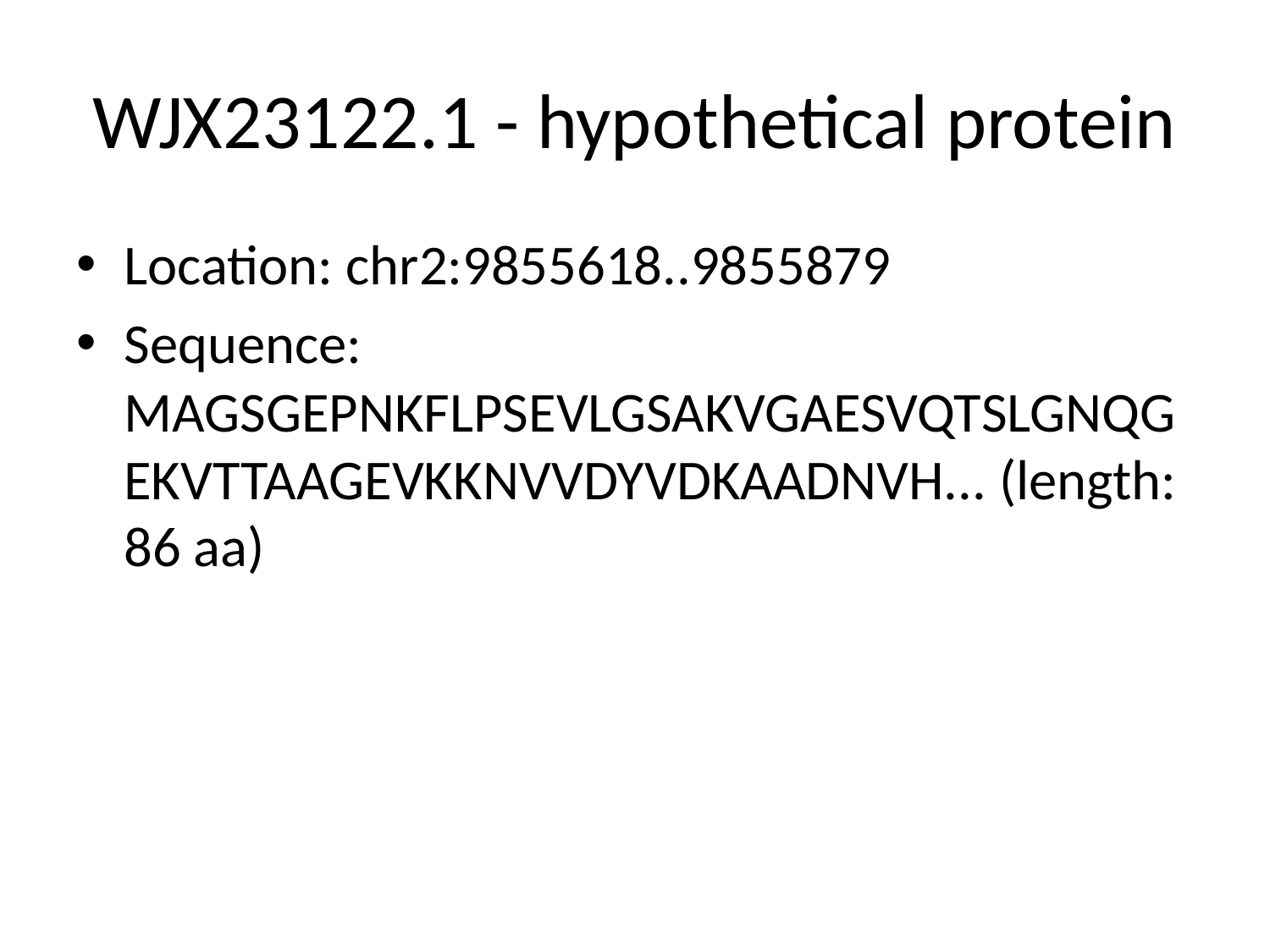

# WJX23122.1 - hypothetical protein
Location: chr2:9855618..9855879
Sequence: MAGSGEPNKFLPSEVLGSAKVGAESVQTSLGNQGEKVTTAAGEVKKNVVDYVDKAADNVH... (length: 86 aa)